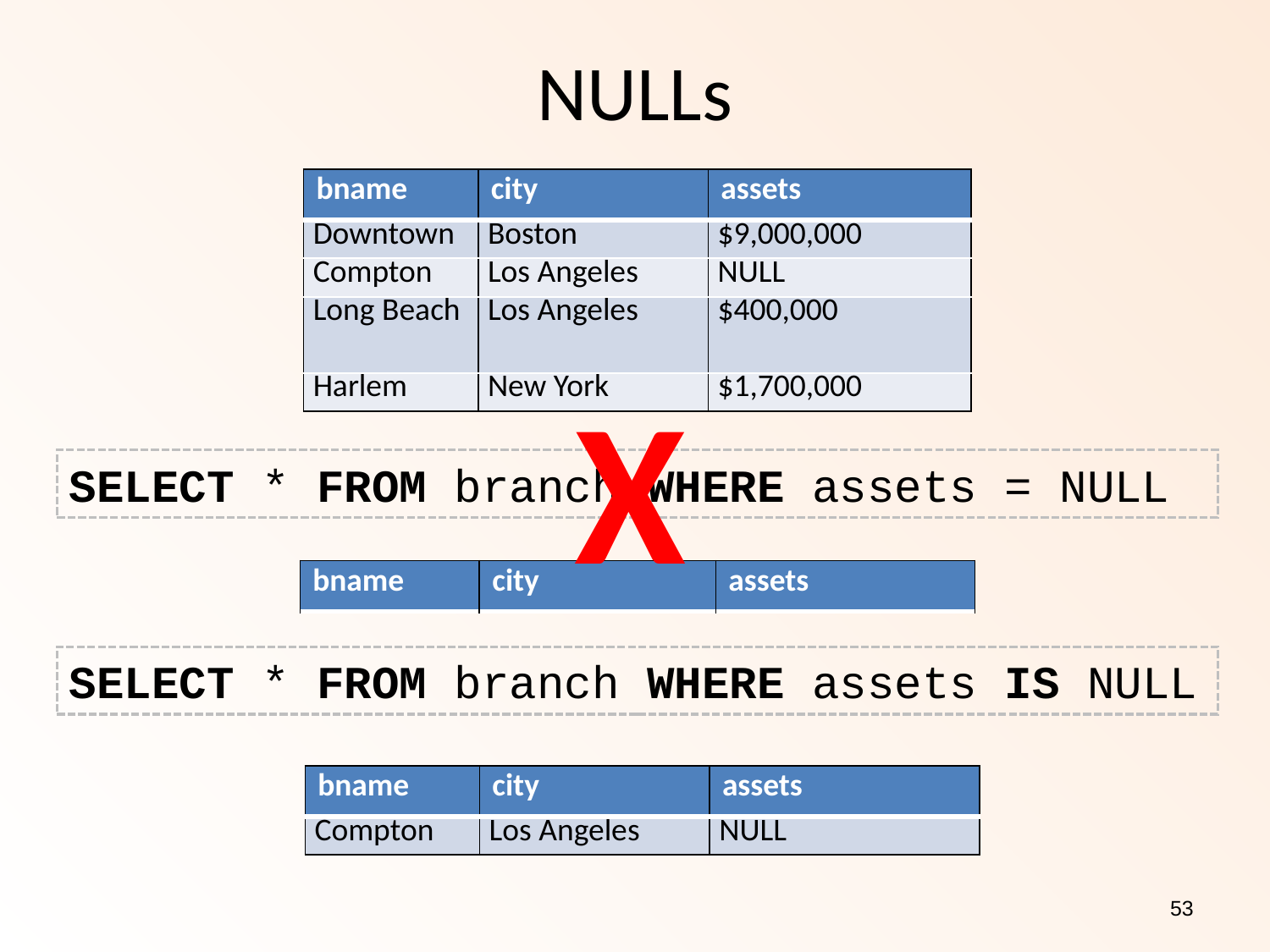

# NULLs
| bname | city | assets |
| --- | --- | --- |
| Downtown | Boston | $9,000,000 |
| Compton | Los Angeles | NULL |
| Long Beach | Los Angeles | $400,000 |
| Harlem | New York | $1,700,000 |
X
SELECT * FROM branch WHERE assets = NULL
| bname | city | assets |
| --- | --- | --- |
SELECT * FROM branch WHERE assets IS NULL
| bname | city | assets |
| --- | --- | --- |
| Compton | Los Angeles | NULL |
53